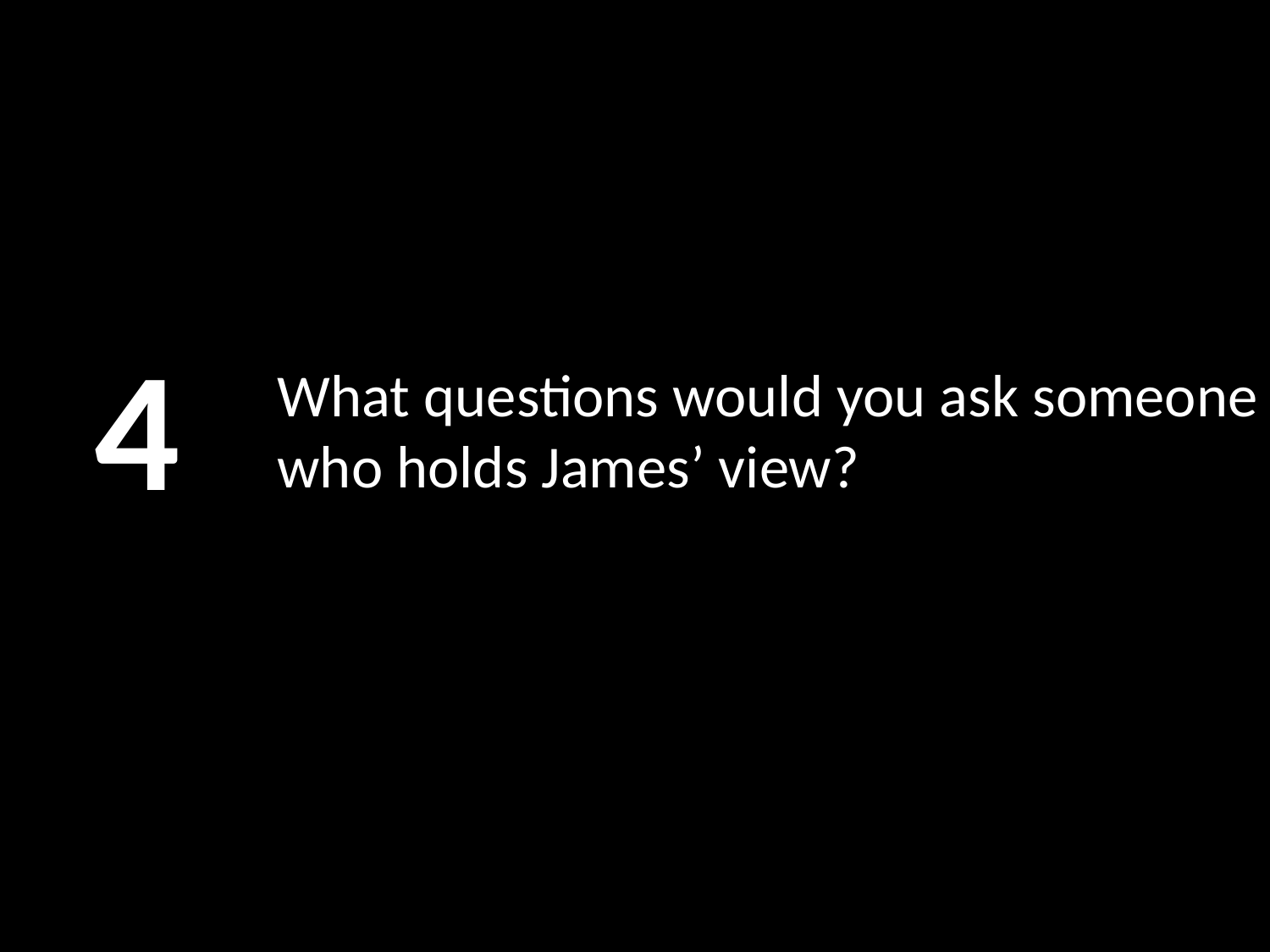

4
# What questions would you ask someone who holds James’ view?